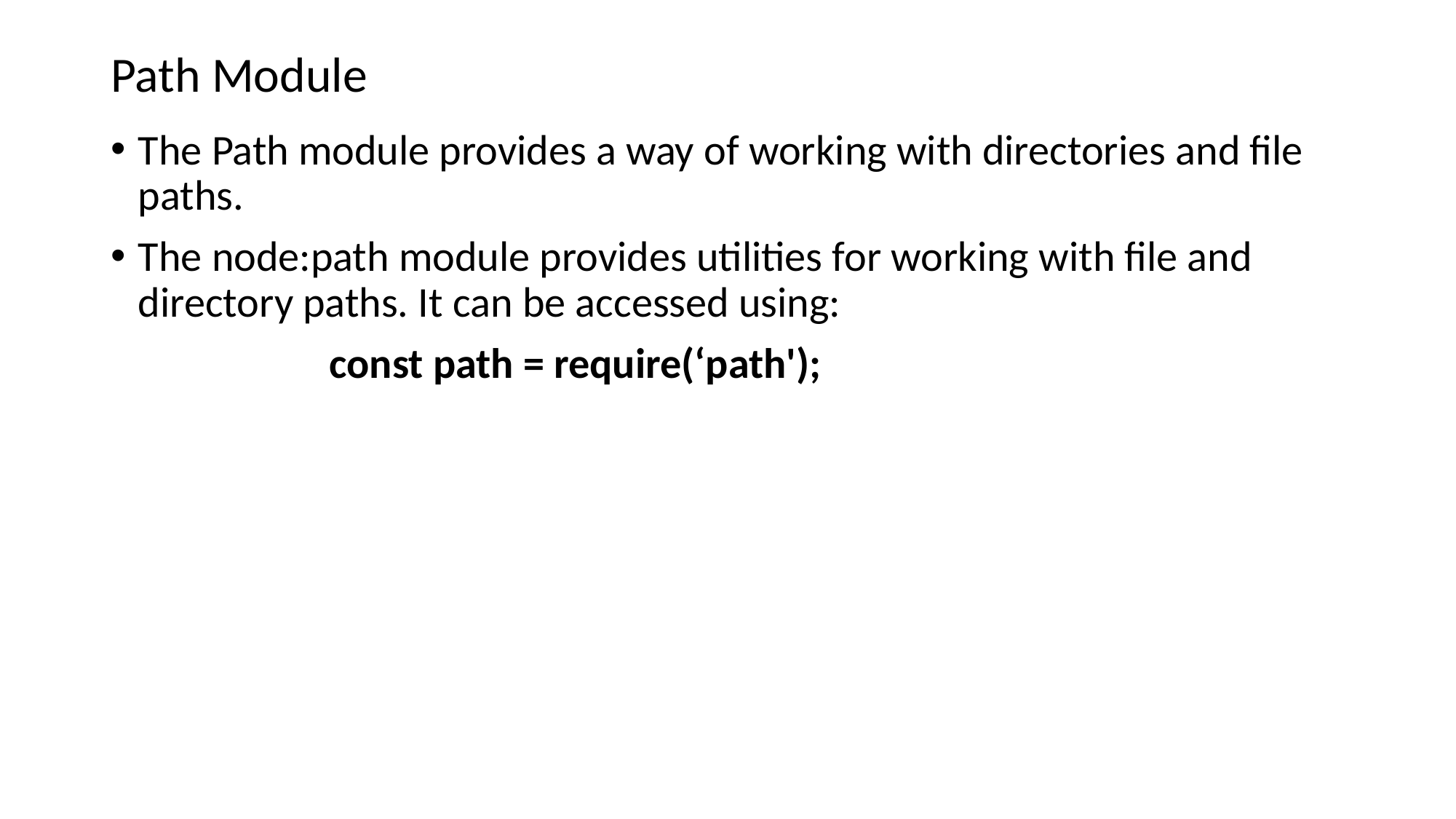

# Path Module
The Path module provides a way of working with directories and file paths.
The node:path module provides utilities for working with file and directory paths. It can be accessed using:
		const path = require(‘path');